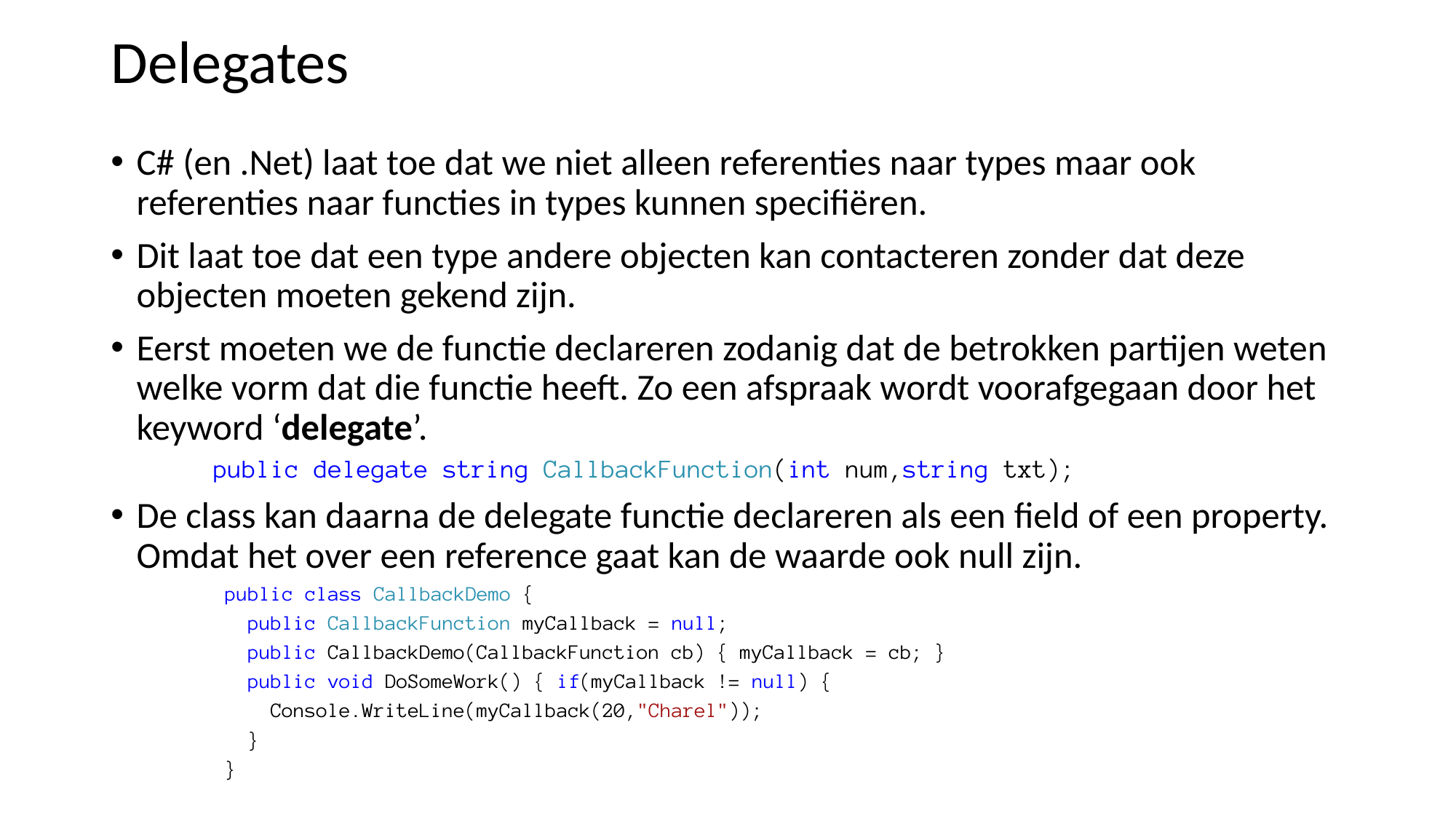

# Delegates
C# (en .Net) laat toe dat we niet alleen referenties naar types maar ook referenties naar functies in types kunnen specifiëren.
Dit laat toe dat een type andere objecten kan contacteren zonder dat deze objecten moeten gekend zijn.
Eerst moeten we de functie declareren zodanig dat de betrokken partijen weten welke vorm dat die functie heeft. Zo een afspraak wordt voorafgegaan door het keyword ‘delegate’.
public delegate string CallbackFunction(int num,string txt);
De class kan daarna de delegate functie declareren als een field of een property. Omdat het over een reference gaat kan de waarde ook null zijn.
 public class CallbackDemo {
   public CallbackFunction myCallback = null;
   public CallbackDemo(CallbackFunction cb) { myCallback = cb; }
   public void DoSomeWork() { if(myCallback != null) {
     Console.WriteLine(myCallback(20,"Charel"));
   }
 }